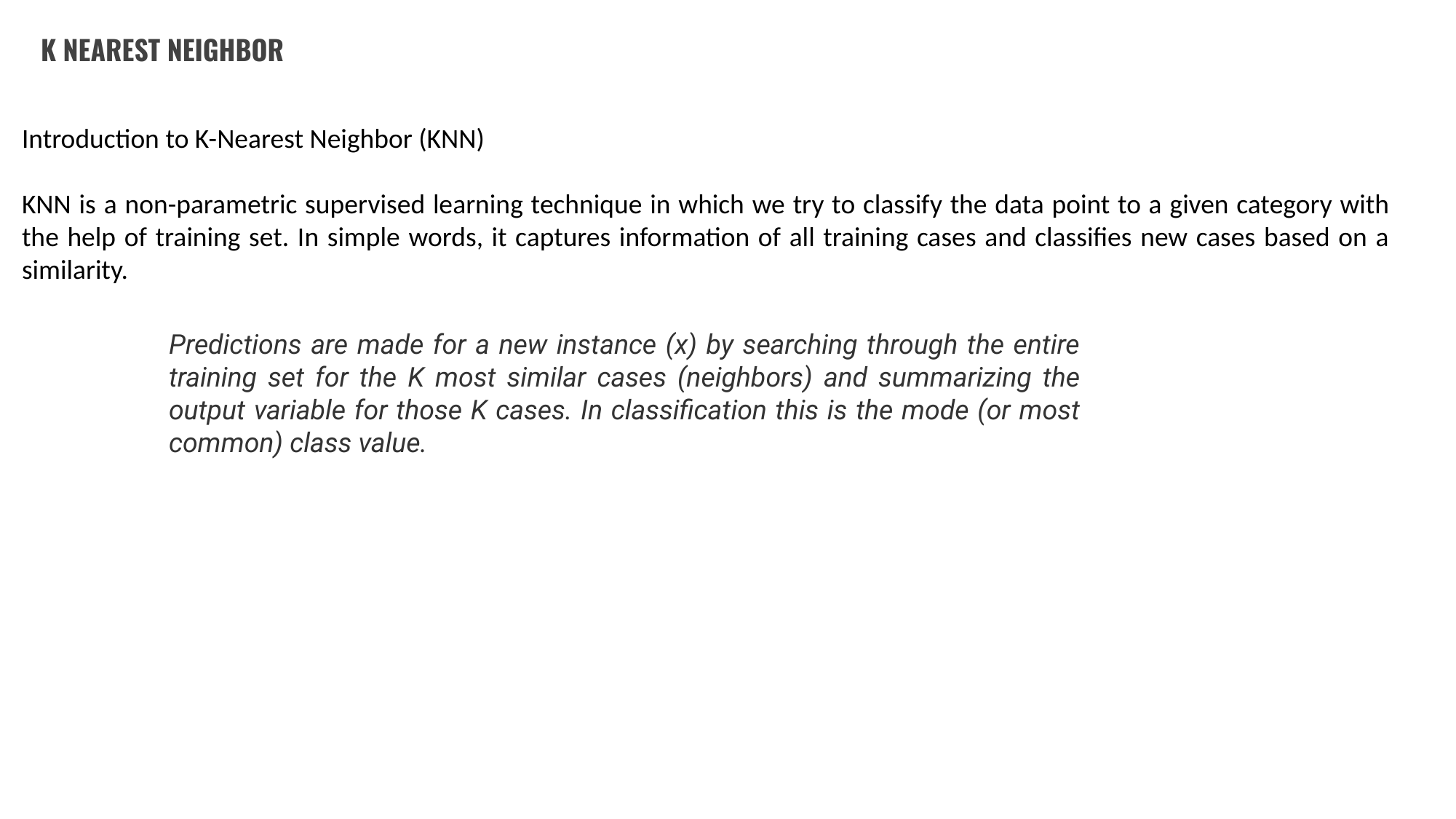

K NEAREST NEIGHBOR
Introduction to K-Nearest Neighbor (KNN)

KNN is a non-parametric supervised learning technique in which we try to classify the data point to a given category with the help of training set. In simple words, it captures information of all training cases and classifies new cases based on a similarity.
Predictions are made for a new instance (x) by searching through the entire training set for the K most similar cases (neighbors) and summarizing the output variable for those K cases. In classification this is the mode (or most common) class value.